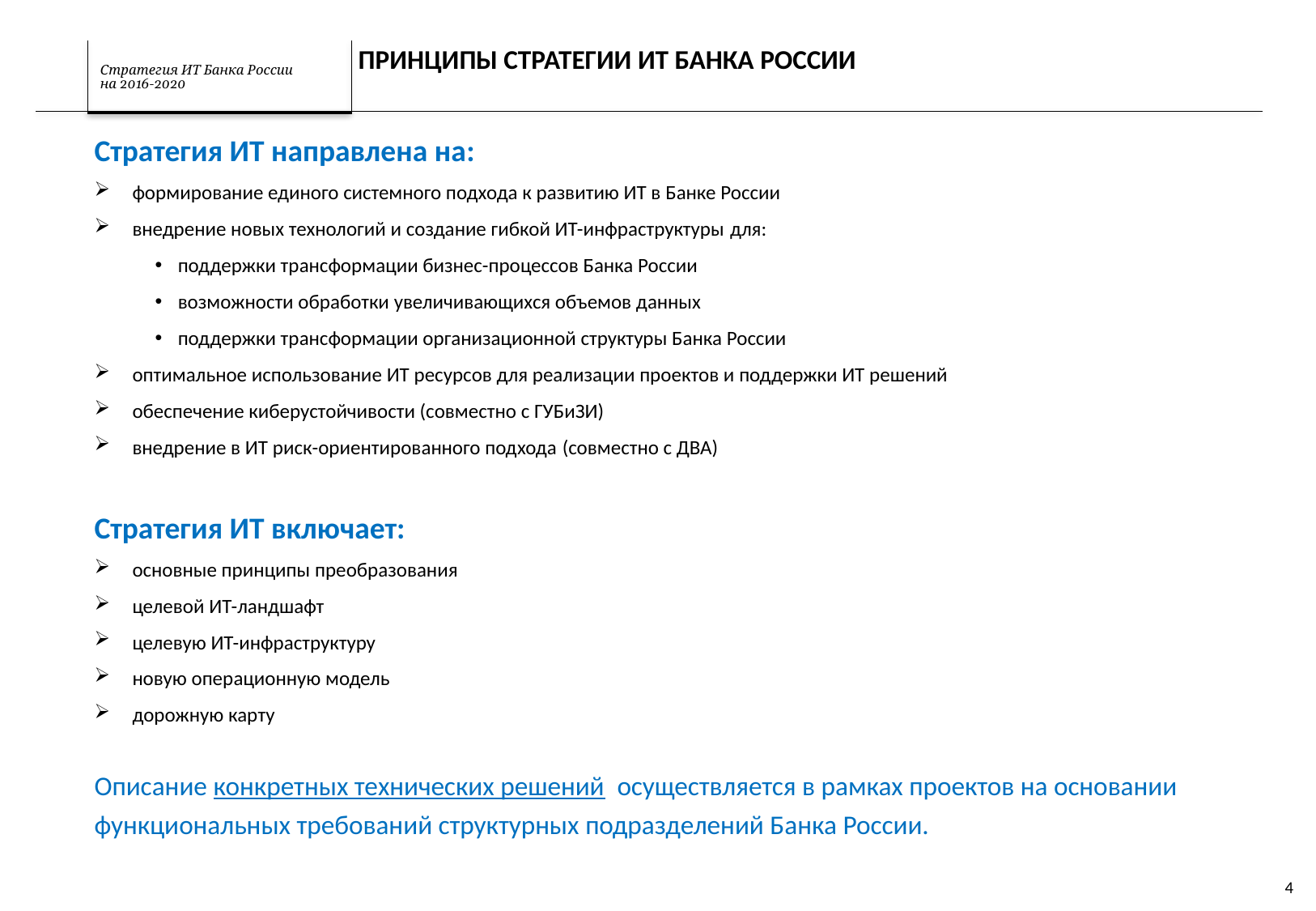

# Принципы Стратегии ИТ Банка России
Стратегия ИТ направлена на:
формирование единого системного подхода к развитию ИТ в Банке России
внедрение новых технологий и создание гибкой ИТ-инфраструктуры для:
поддержки трансформации бизнес-процессов Банка России
возможности обработки увеличивающихся объемов данных
поддержки трансформации организационной структуры Банка России
оптимальное использование ИТ ресурсов для реализации проектов и поддержки ИТ решений
обеспечение киберустойчивости (совместно с ГУБиЗИ)
внедрение в ИТ риск-ориентированного подхода (совместно с ДВА)

Стратегия ИТ включает:
основные принципы преобразования
целевой ИТ-ландшафт
целевую ИТ-инфраструктуру
новую операционную модель
дорожную карту

Описание конкретных технических решений  осуществляется в рамках проектов на основании функциональных требований структурных подразделений Банка России.

4